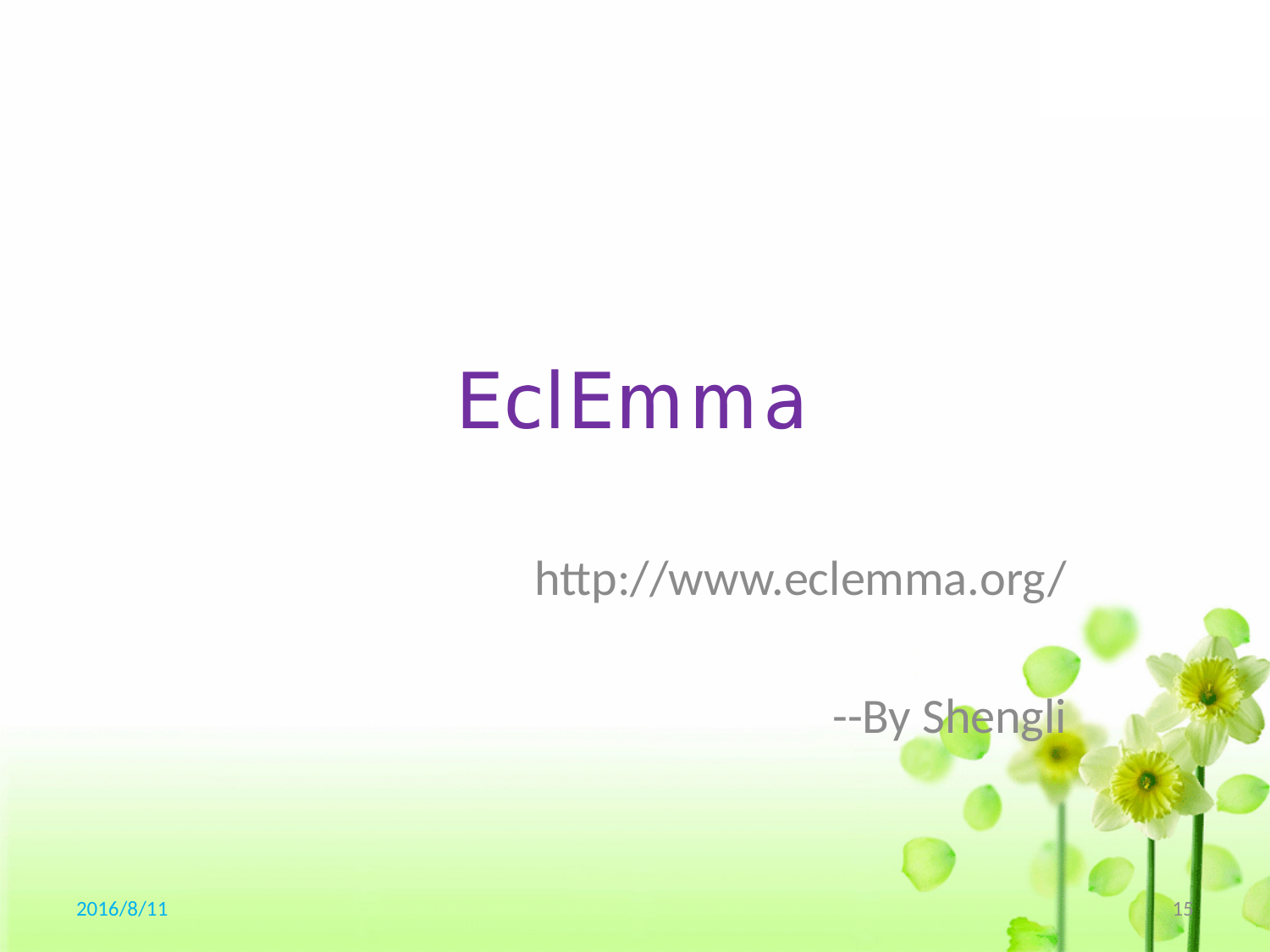

# EclEmma
http://www.eclemma.org/

--By Shengli
2016/8/11
15